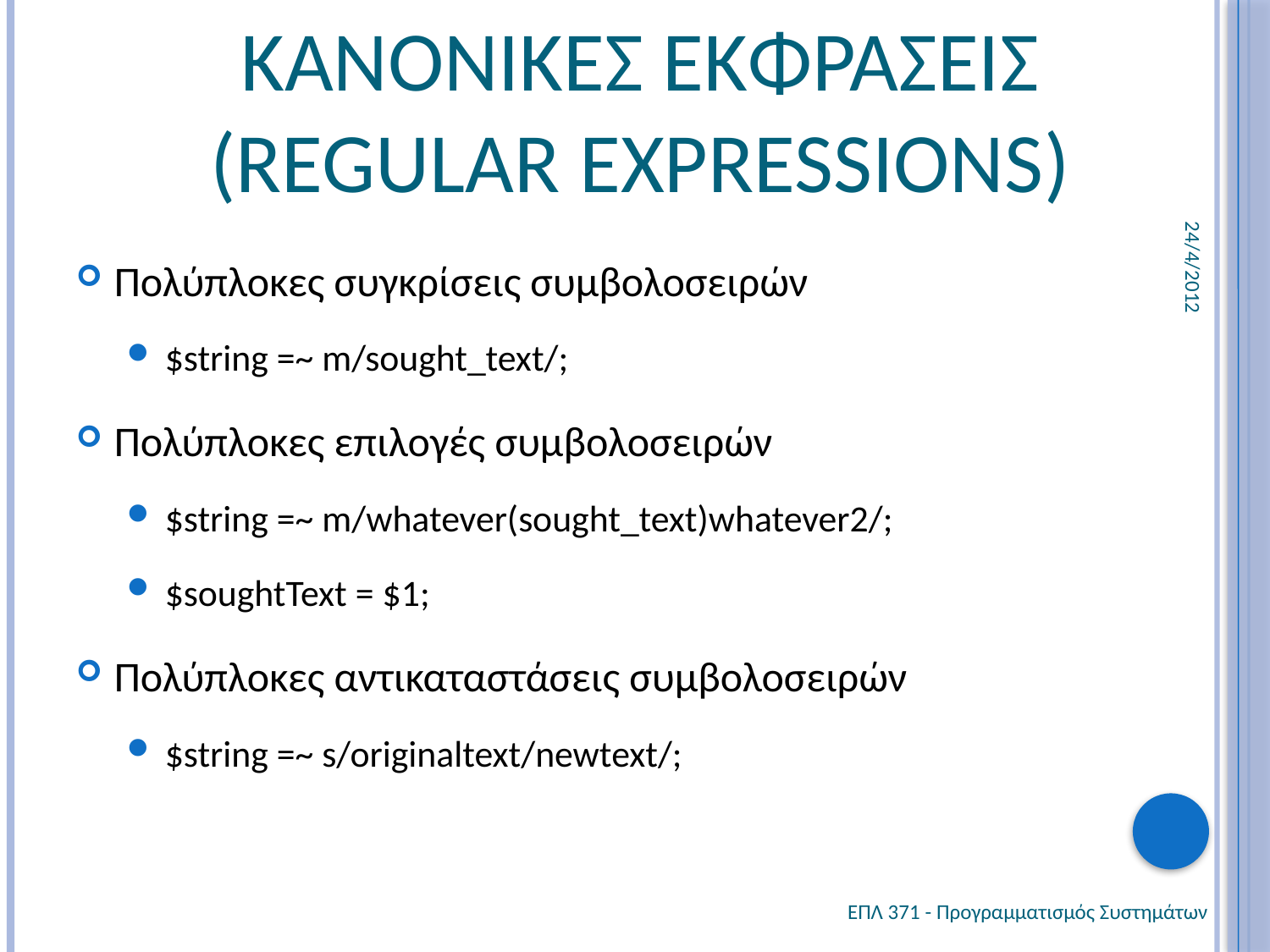

# Κανονικεσ Εκφρασεισ (Regular Expressions)
24/4/2012
Πολύπλοκες συγκρίσεις συμβολοσειρών
$string =~ m/sought_text/;
Πολύπλοκες επιλογές συμβολοσειρών
$string =~ m/whatever(sought_text)whatever2/;
$soughtText = $1;
Πολύπλοκες αντικαταστάσεις συμβολοσειρών
$string =~ s/originaltext/newtext/;
ΕΠΛ 371 - Προγραμματισμός Συστημάτων